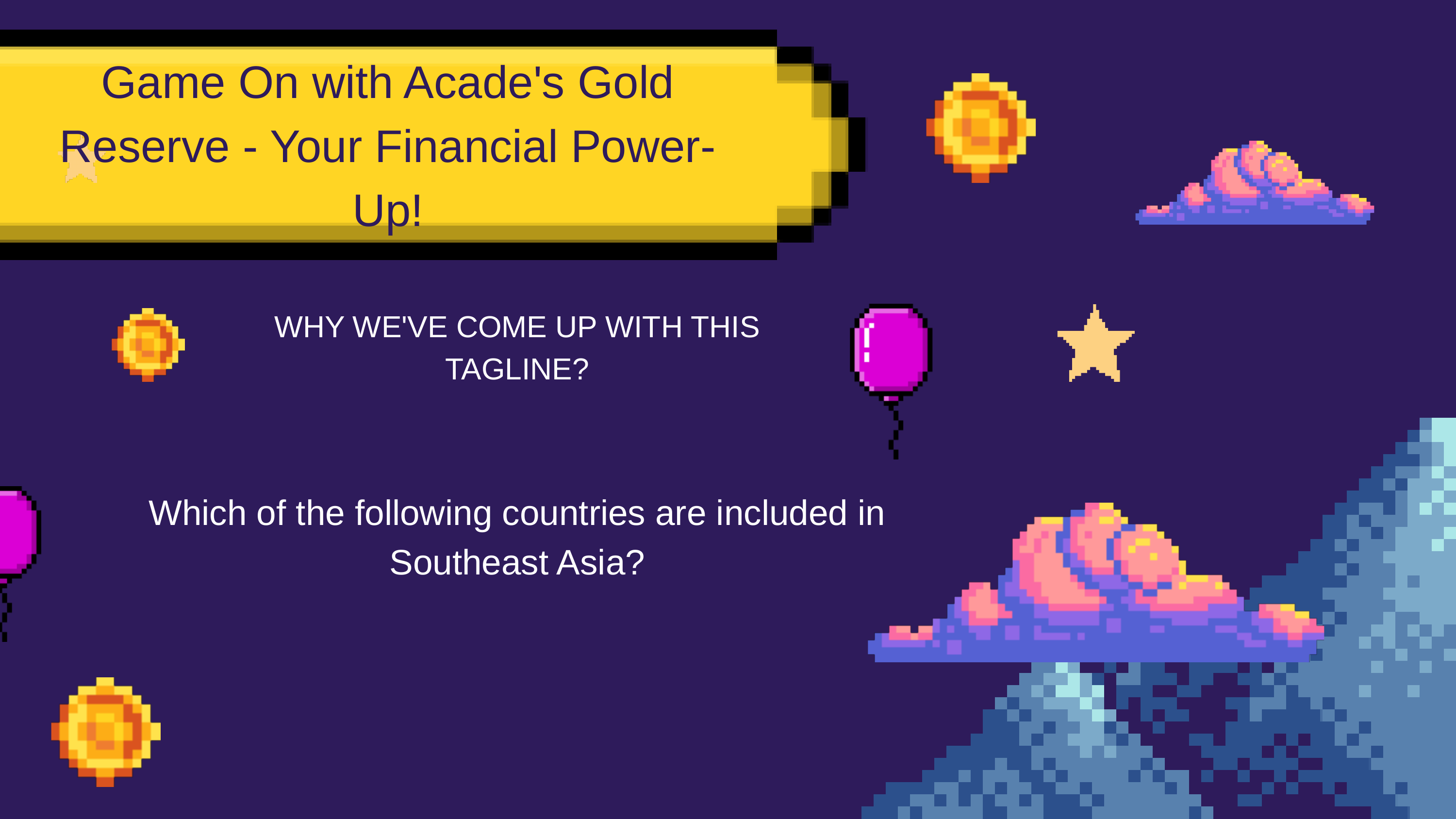

Game On with Acade's Gold Reserve - Your Financial Power-Up!

WHY WE'VE COME UP WITH THIS TAGLINE?

Which of the following countries are included in Southeast Asia?